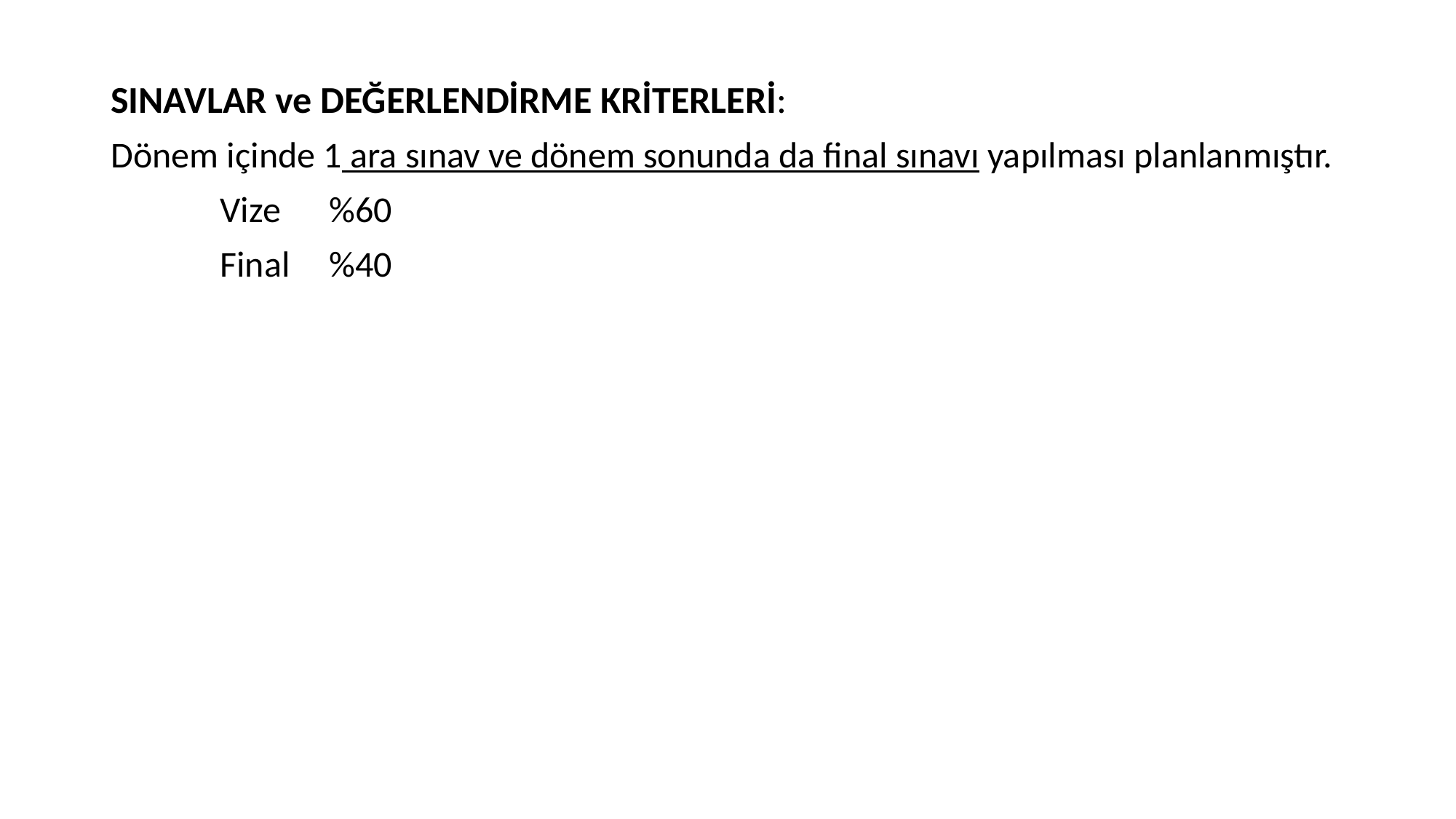

SINAVLAR ve DEĞERLENDİRME KRİTERLERİ:
Dönem içinde 1 ara sınav ve dönem sonunda da final sınavı yapılması planlanmıştır.
	Vize	%60
	Final	%40